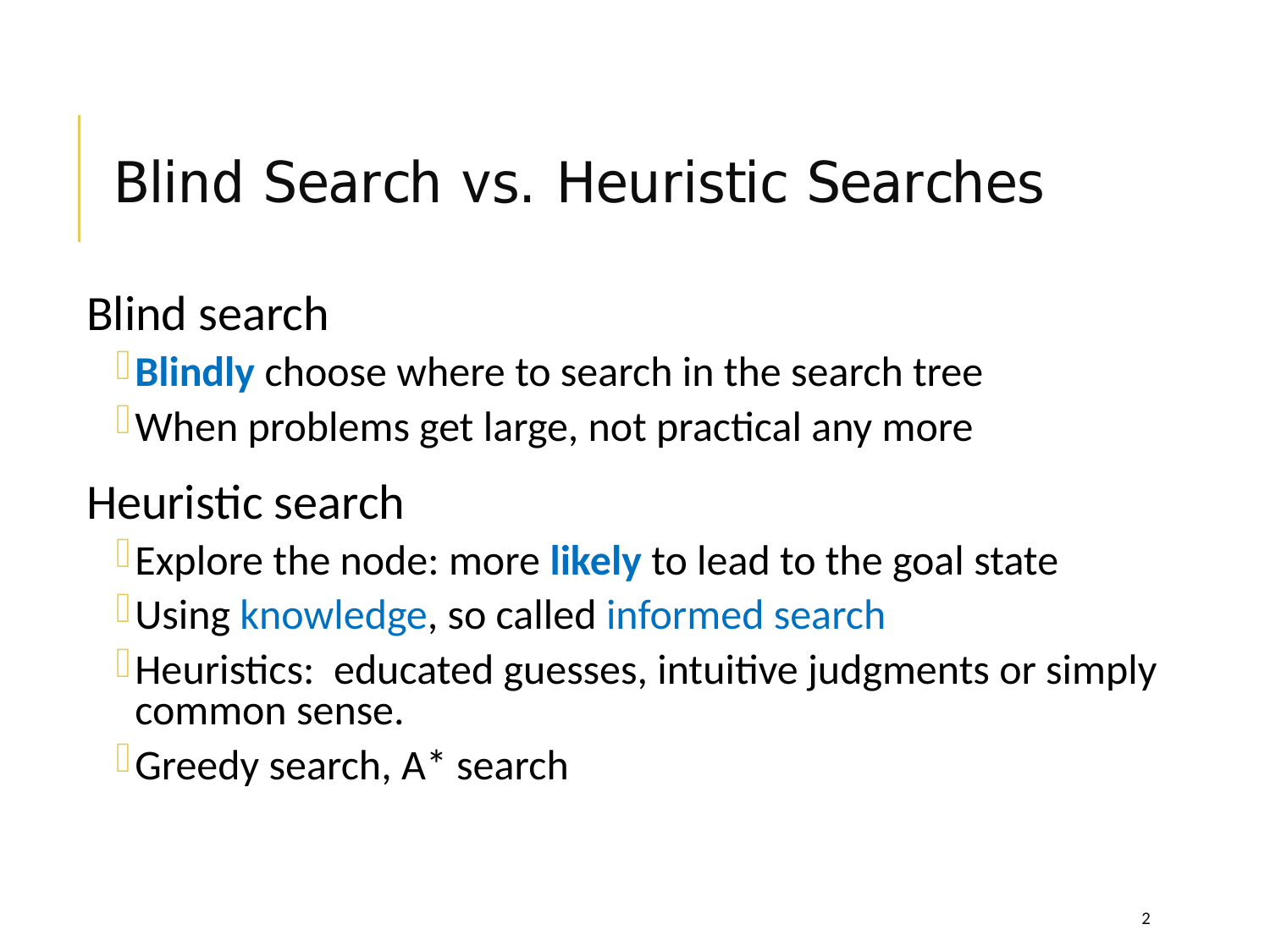

# Blind Search vs. Heuristic Searches
Blind search
Blindly choose where to search in the search tree
When problems get large, not practical any more
Heuristic search
Explore the node: more likely to lead to the goal state
Using knowledge, so called informed search
Heuristics:  educated guesses, intuitive judgments or simply common sense.
Greedy search, A* search
2